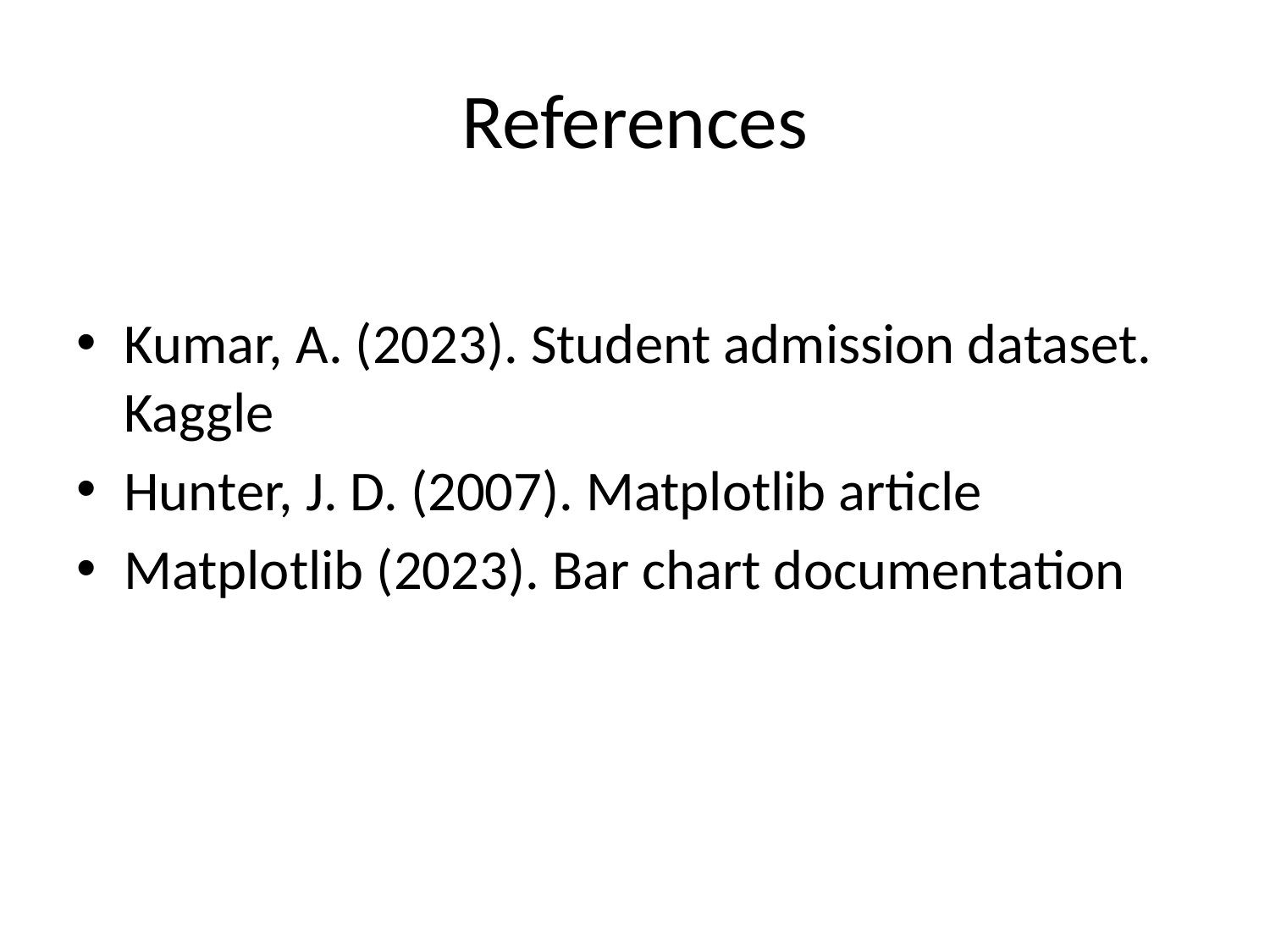

# References

Kumar, A. (2023). Student admission dataset. Kaggle
Hunter, J. D. (2007). Matplotlib article
Matplotlib (2023). Bar chart documentation